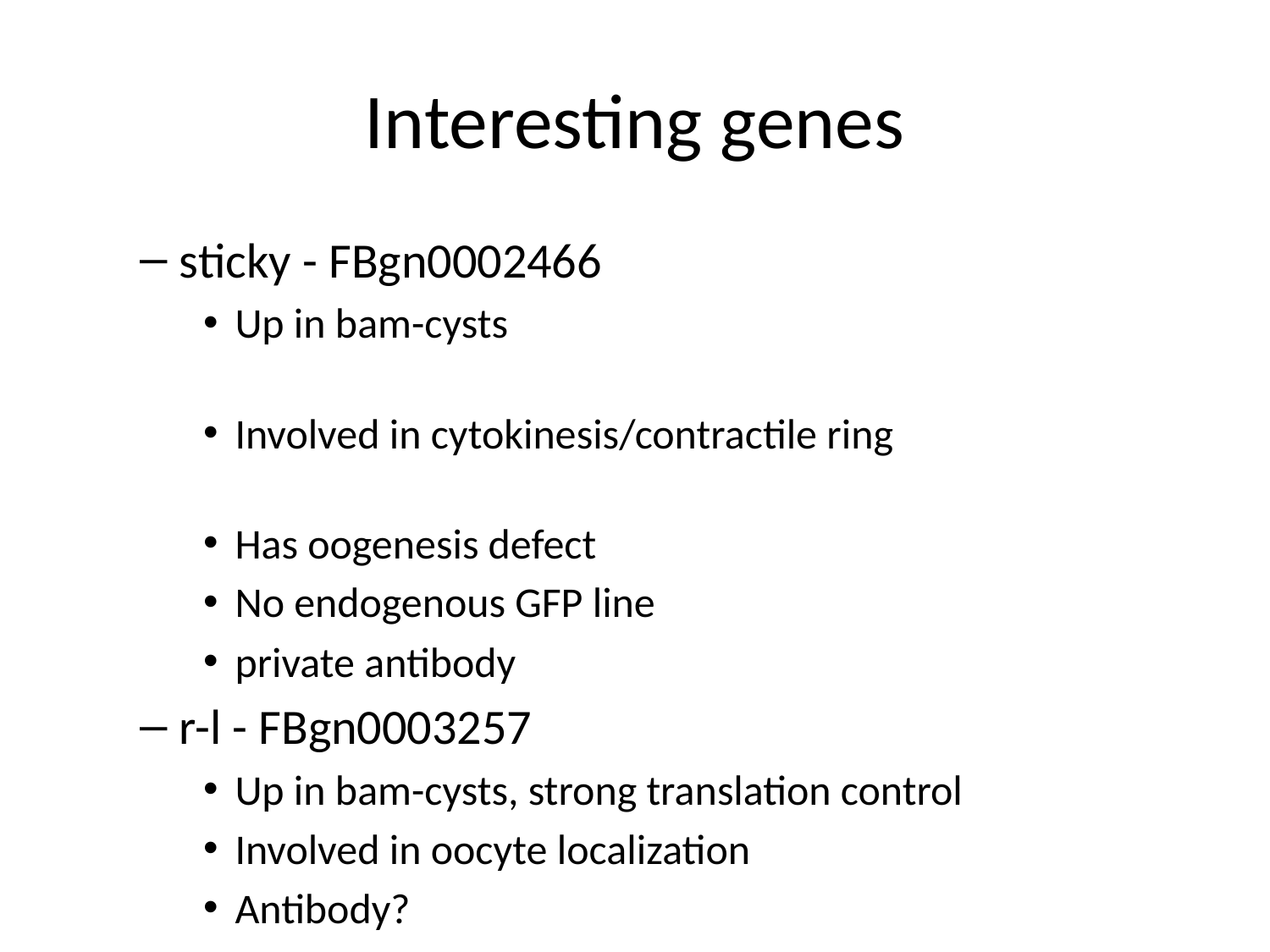

# Interesting genes
sticky - FBgn0002466
Up in bam-cysts
Involved in cytokinesis/contractile ring
Has oogenesis defect
No endogenous GFP line
private antibody
r-l - FBgn0003257
Up in bam-cysts, strong translation control
Involved in oocyte localization
Antibody?
Gli - FBgn0001987
Up in early stages (mRNA), translation up in cysts
Involved in gypsy regulation
reported fertile, no other oogen. data
lots of reagents
Gli - FBgn0001987
Up in early stages (mRNA)
Involved in Mad regulation - no data from oogenesis
some reagents (maybe not public)
otk/otk2 - FBgn0004839
weird mirrored expression in GSC vs daughter
Involved in axon guidance/cell adhesion (cell signaling?)
some reagents (maybe not public)
smurf - FBgn0029006
translationally up in daughter
degrades TKV allowing for differentiation
some reagents (maybe not public)